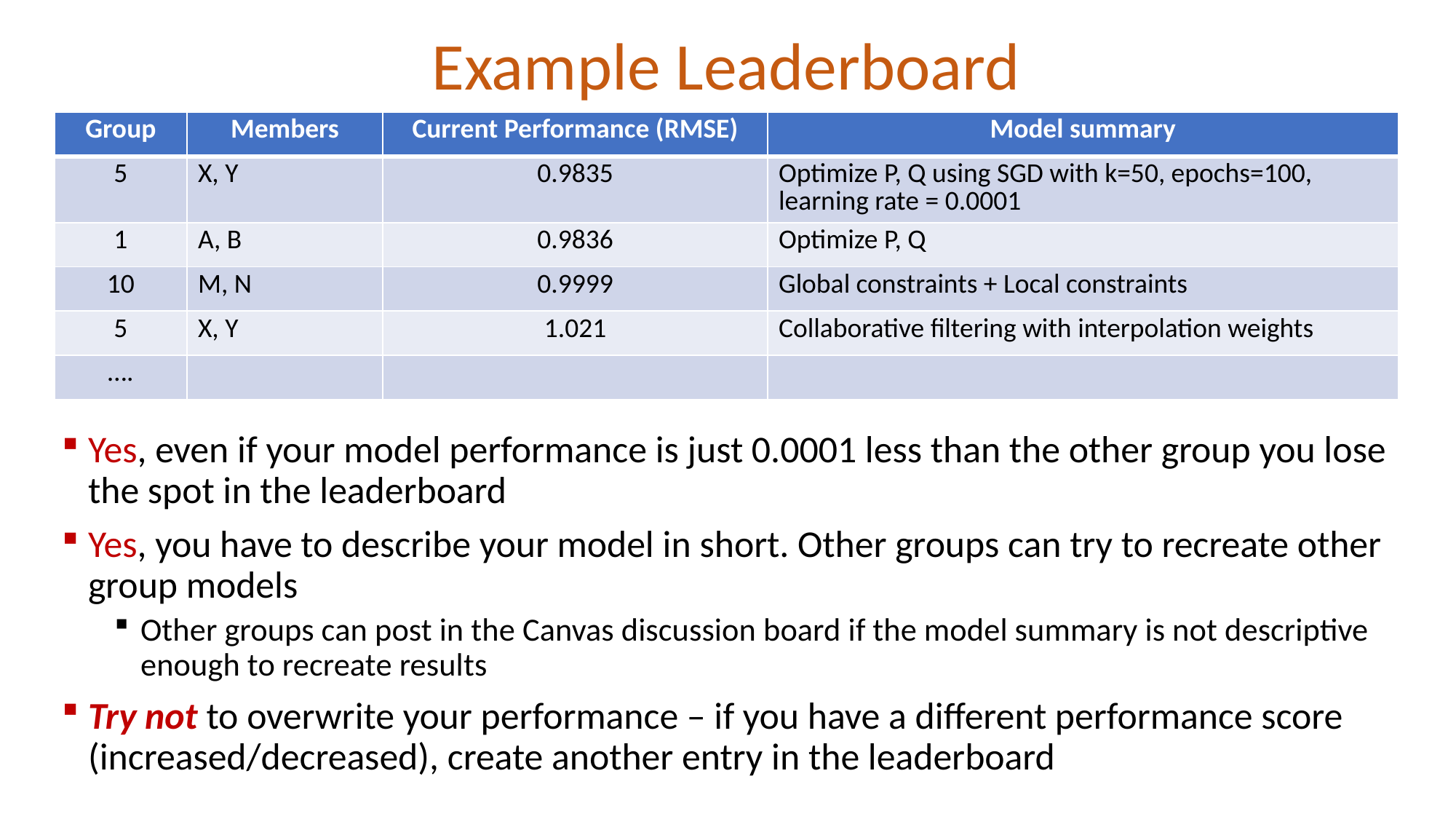

# Example Leaderboard
| Group | Members | Current Performance (RMSE) | Model summary |
| --- | --- | --- | --- |
| 5 | X, Y | 0.9835 | Optimize P, Q using SGD with k=50, epochs=100, learning rate = 0.0001 |
| 1 | A, B | 0.9836 | Optimize P, Q |
| 10 | M, N | 0.9999 | Global constraints + Local constraints |
| 5 | X, Y | 1.021 | Collaborative filtering with interpolation weights |
| …. |  |  |  |
Yes, even if your model performance is just 0.0001 less than the other group you lose the spot in the leaderboard
Yes, you have to describe your model in short. Other groups can try to recreate other group models
Other groups can post in the Canvas discussion board if the model summary is not descriptive enough to recreate results
Try not to overwrite your performance – if you have a different performance score (increased/decreased), create another entry in the leaderboard